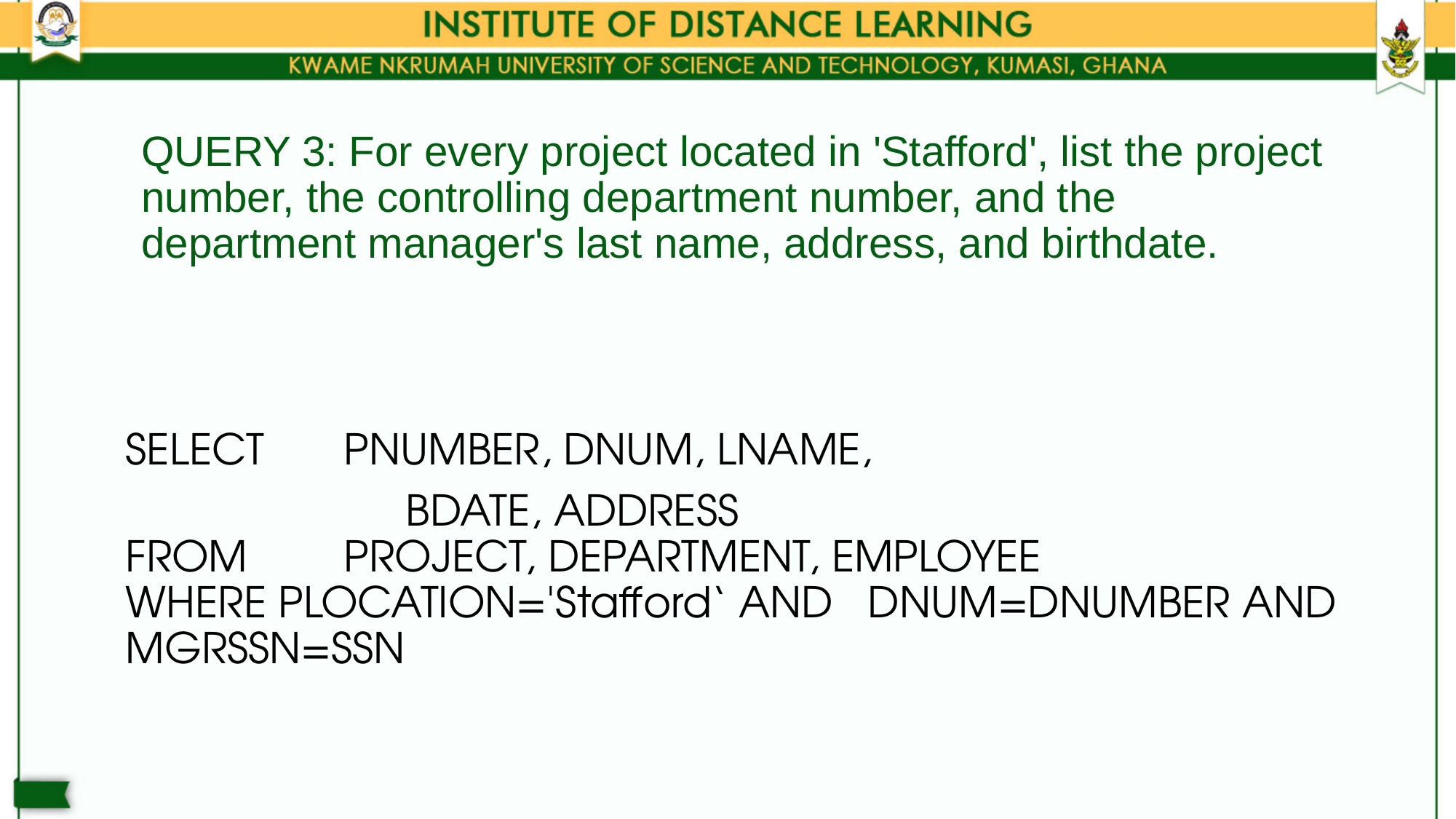

# QUERY 3: For every project located in 'Stafford', list the project number, the controlling department number, and the department manager's last name, address, and birthdate.

	SELECT   	PNUMBER, DNUM, LNAME,
                          BDATE, ADDRESS
FROM	PROJECT, DEPARTMENT, EMPLOYEE
WHERE PLOCATION='Stafford‘ AND   DNUM=DNUMBER AND MGRSSN=SSN